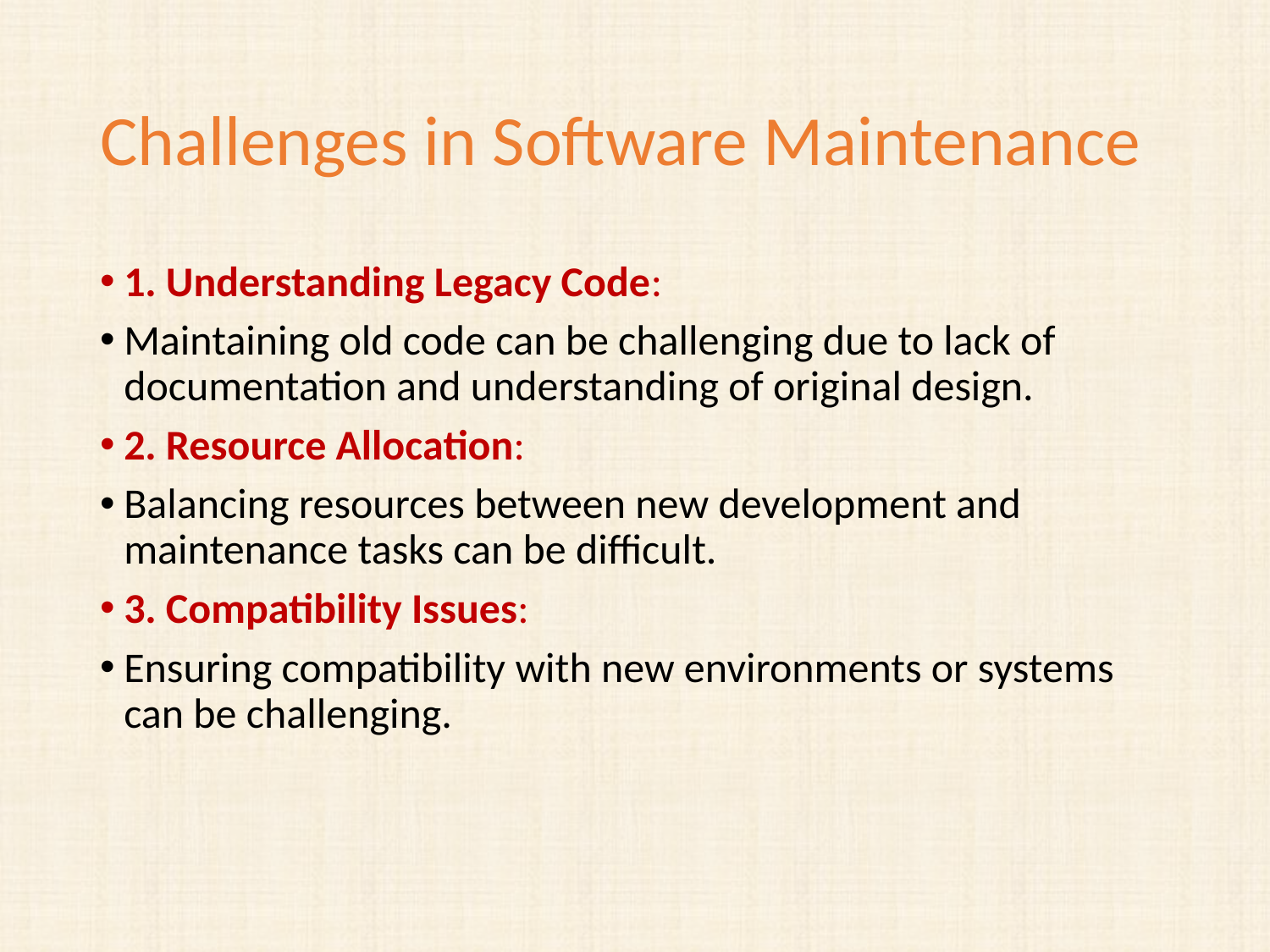

# Challenges in Software Maintenance
1. Understanding Legacy Code:
Maintaining old code can be challenging due to lack of documentation and understanding of original design.
2. Resource Allocation:
Balancing resources between new development and maintenance tasks can be difficult.
3. Compatibility Issues:
Ensuring compatibility with new environments or systems can be challenging.